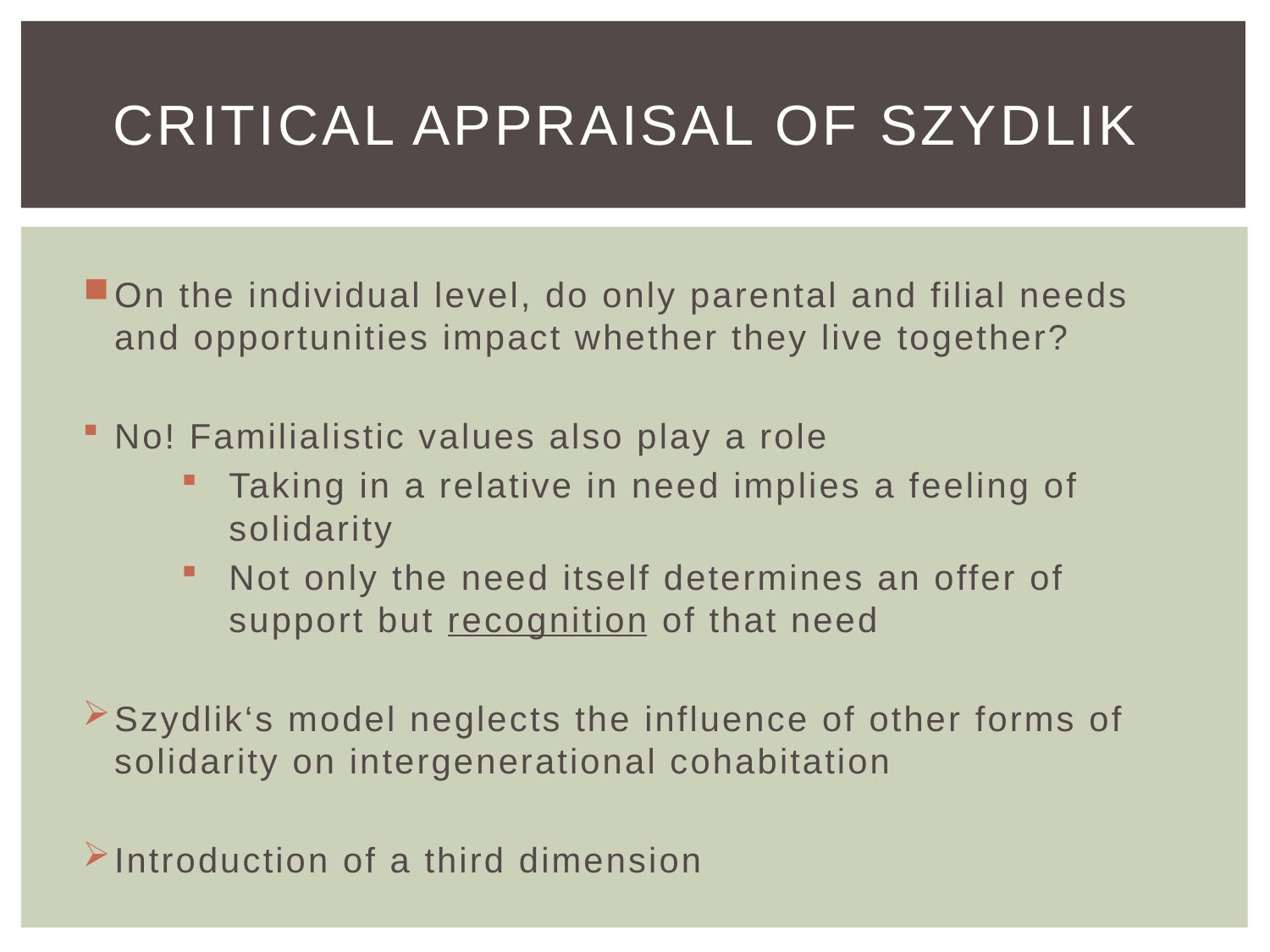

# Critical appraisal of szydlik
On the individual level, do only parental and filial needs and opportunities impact whether they live together?

No! Familialistic values also play a role
Taking in a relative in need implies a feeling of solidarity
Not only the need itself determines an offer of support but recognition of that need

Szydlik‘s model neglects the influence of other forms of solidarity on intergenerational cohabitation

Introduction of a third dimension